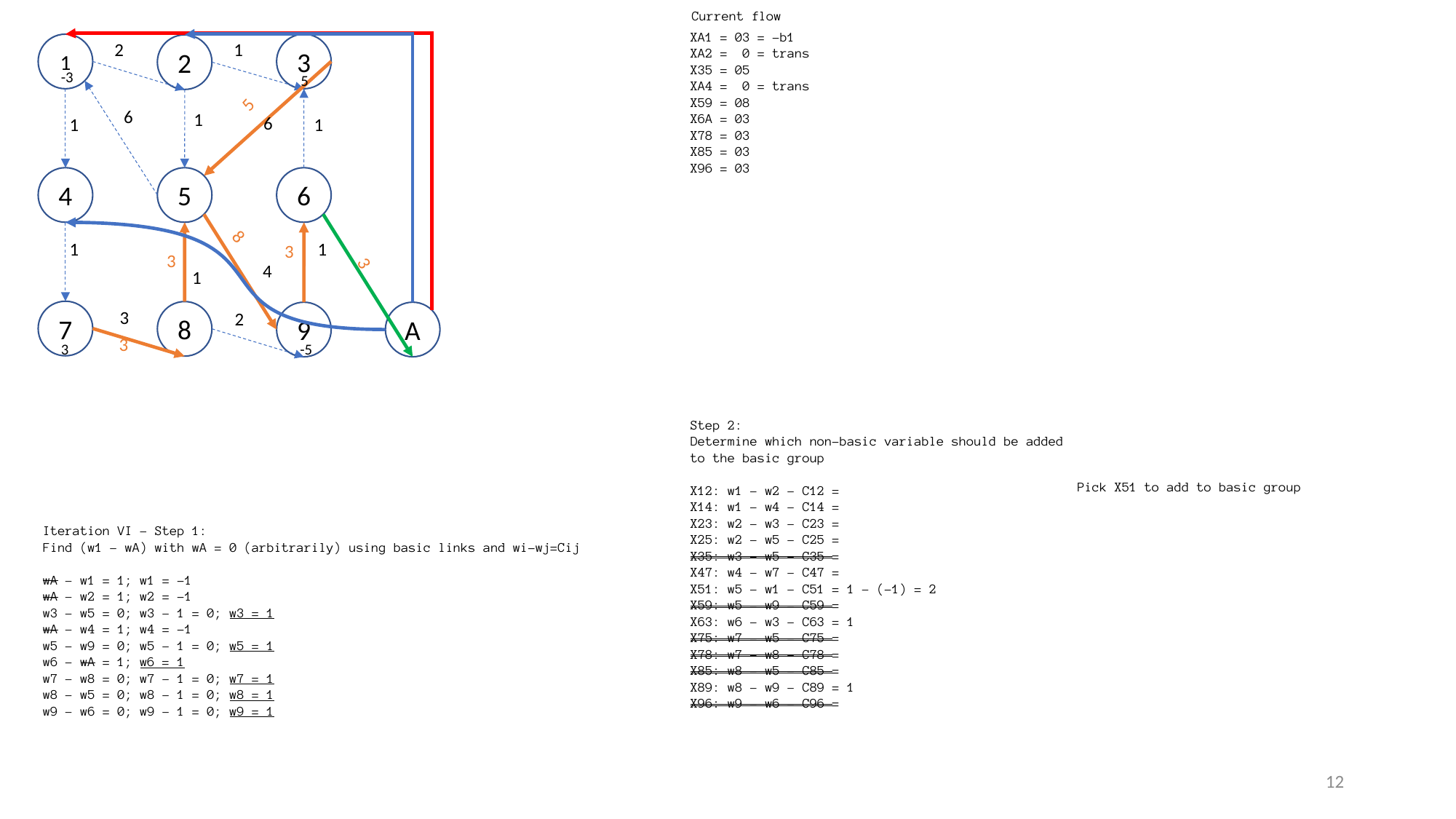

Current flow
XA1 = 03 = -b1
XA2 =  0 = trans
X35 = 05
XA4 =  0 = trans
X59 = 08
X6A = 03
X78 = 03
X85 = 03
X96 = 03
1
2
1
3
2
-3
5
5
6
1
6
1
1
4
5
6
8
1
1
3
3
3
4
1
3
7
8
2
9
A
3
3
-5
Step 2:
Determine which non-basic variable should be added to the basic group

X12: w1 – w2 – C12 =
X14: w1 – w4 – C14 =
X23: w2 – w3 – C23 =
X25: w2 – w5 – C25 =
X35: w3 – w5 – C35 =
X47: w4 – w7 – C47 =
X51: w5 – w1 – C51 = 1 – (-1) = 2
X59: w5 – w9 – C59 =
X63: w6 – w3 – C63 = 1
X75: w7 – w5 – C75 =
X78: w7 – w8 – C78 =
X85: w8 – w5 – C85 =
X89: w8 – w9 – C89 = 1
X96: w9 – w6 – C96 =
Pick X51 to add to basic group
Iteration VI – Step 1:
Find (w1 – wA) with wA = 0 (arbitrarily) using basic links and wi-wj=Cij

wA – w1 = 1; w1 = -1
wA – w2 = 1; w2 = -1
w3 – w5 = 0; w3 – 1 = 0; w3 = 1
wA – w4 = 1; w4 = -1
w5 – w9 = 0; w5 – 1 = 0; w5 = 1
w6 – wA = 1; w6 = 1
w7 – w8 = 0; w7 – 1 = 0; w7 = 1
w8 – w5 = 0; w8 – 1 = 0; w8 = 1
w9 – w6 = 0; w9 – 1 = 0; w9 = 1
12